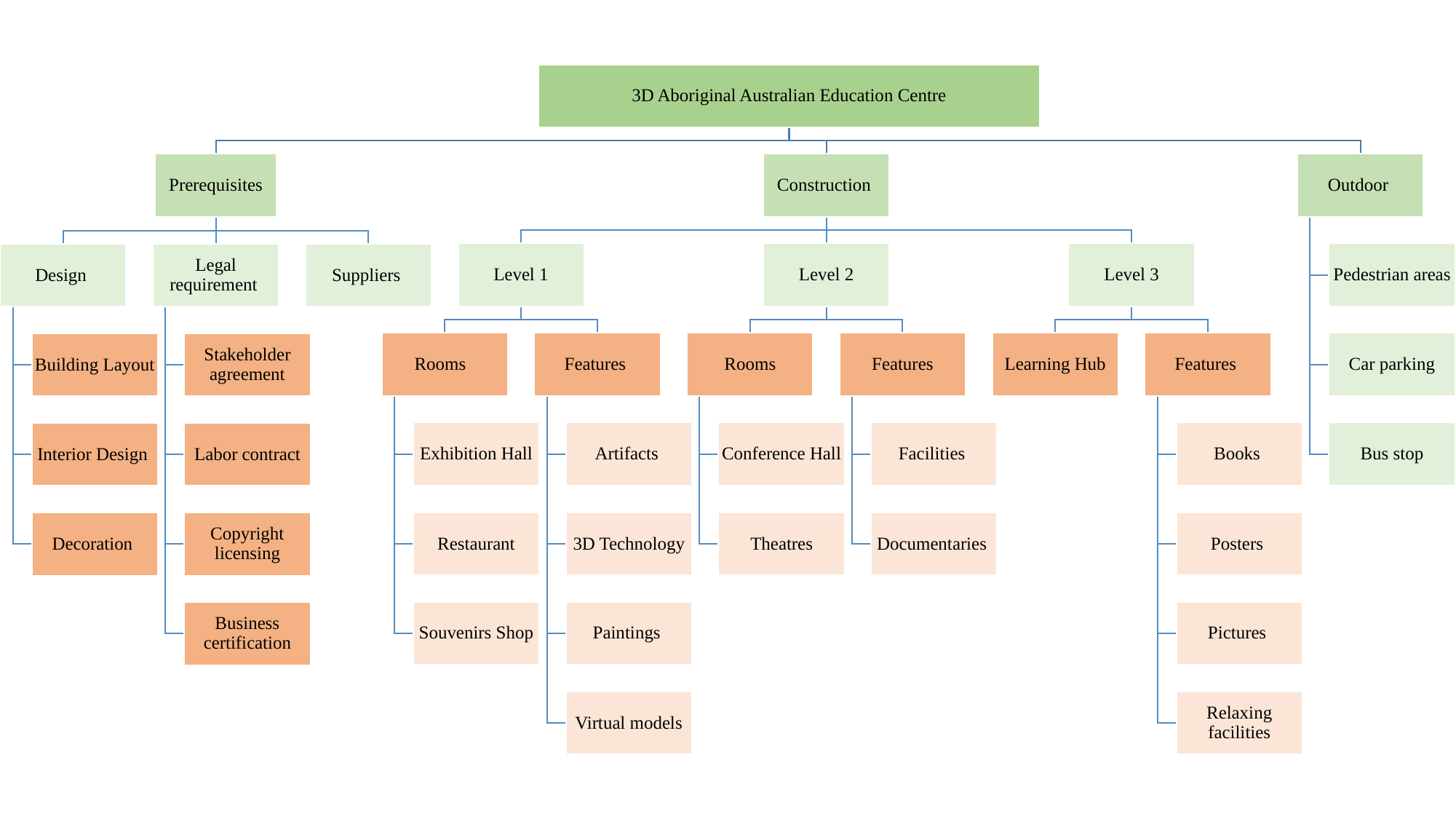

3D Aboriginal Australian Education Centre
Prerequisites
Design
Building Layout
Interior Design
Decoration
Legal requirement
Stakeholder agreement
Labor contract
Copyright licensing
Business certification
Suppliers
Construction
Level 1
Rooms
Exhibition Hall
Restaurant
Souvenirs Shop
Features
Artifacts
3D Technology
Paintings
Virtual models
Level 2
Rooms
Conference Hall
Theatres
Features
Facilities
Documentaries
Level 3
Learning Hub
Features
Books
Posters
Pictures
Relaxing facilities
Outdoor
Pedestrian areas
Car parking
Bus stop